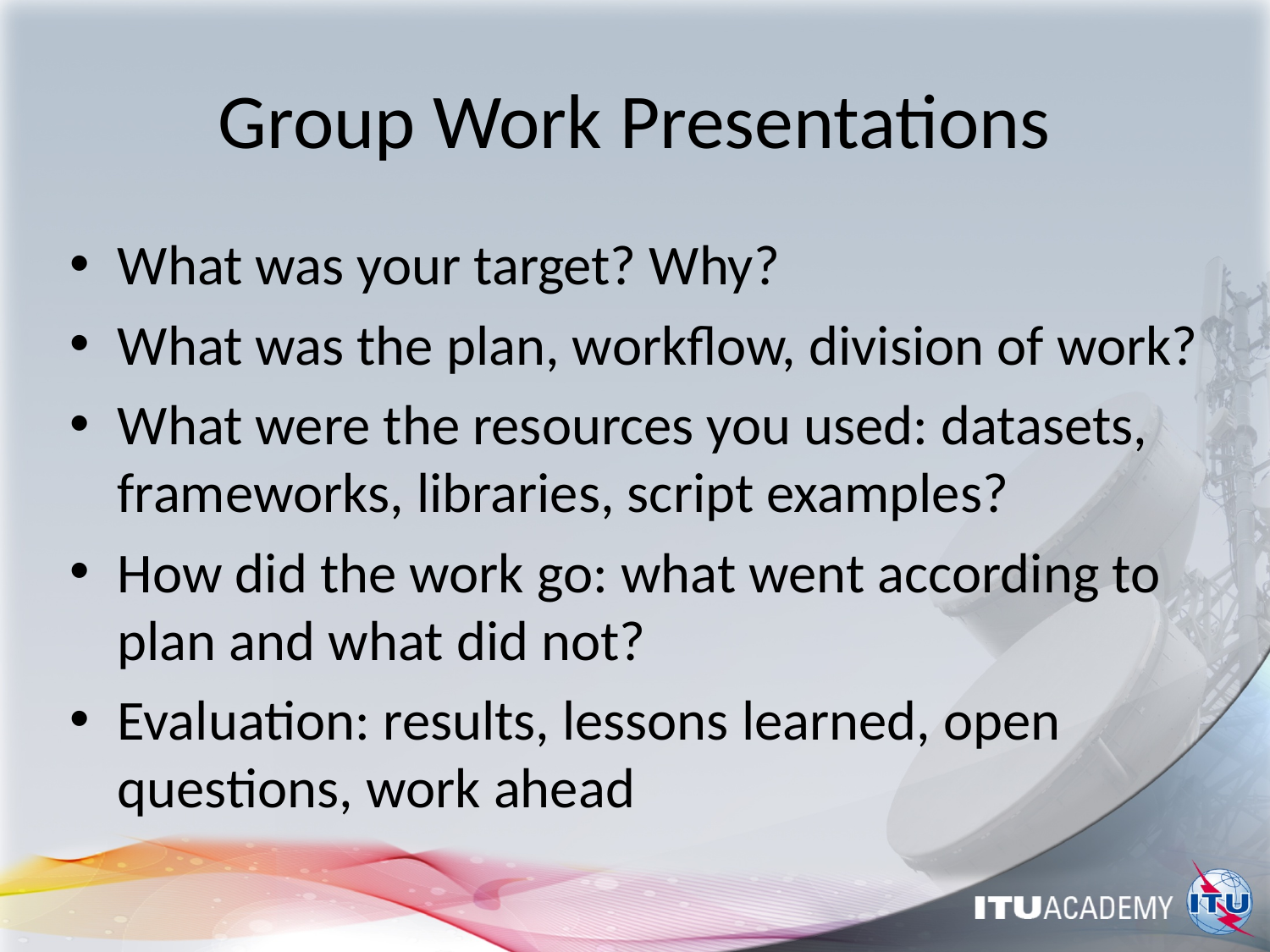

# Group Work Presentations
What was your target? Why?
What was the plan, workflow, division of work?
What were the resources you used: datasets, frameworks, libraries, script examples?
How did the work go: what went according to plan and what did not?
Evaluation: results, lessons learned, open questions, work ahead